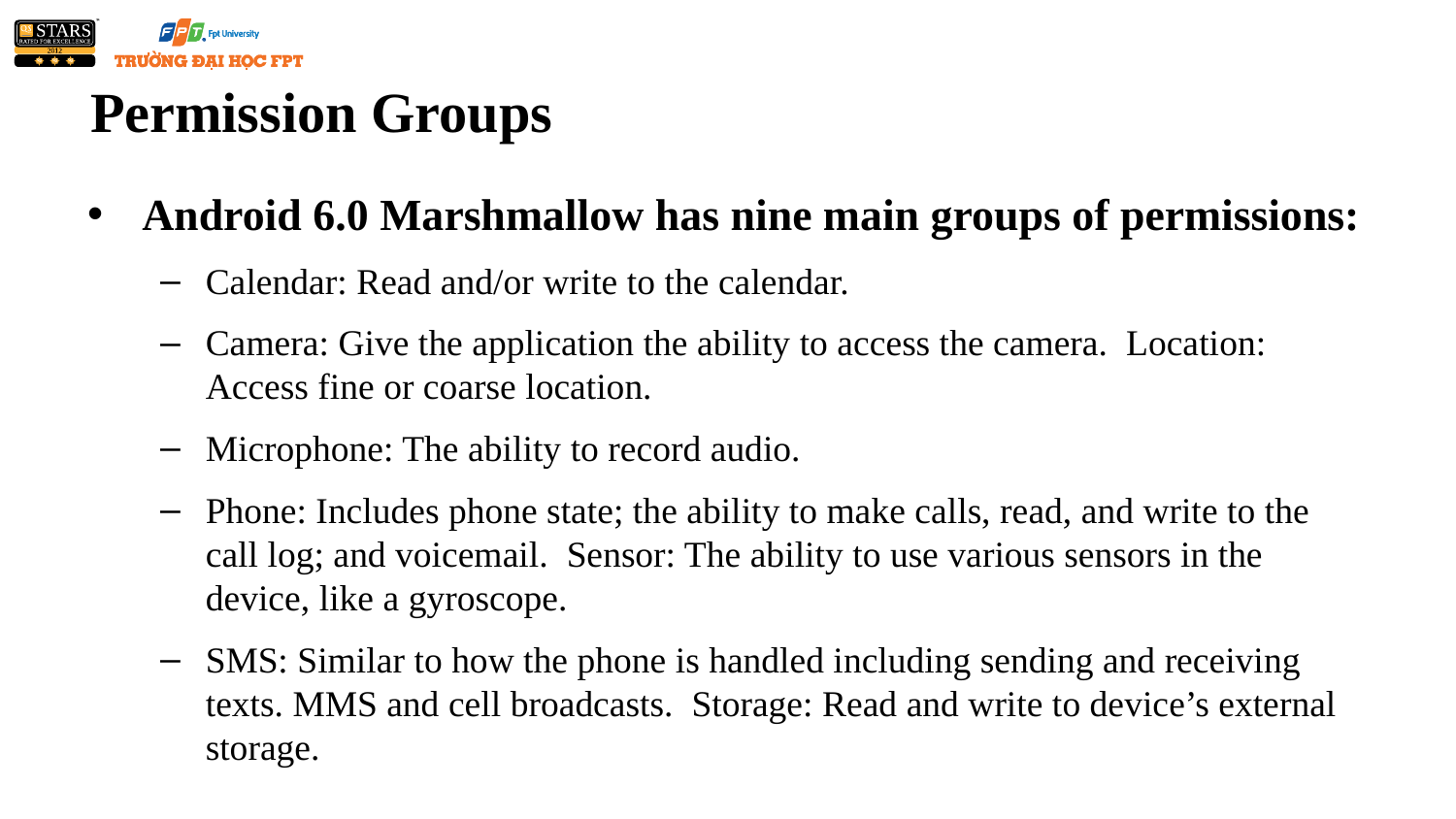

# Permission Groups
Android 6.0 Marshmallow has nine main groups of permissions:
Calendar: Read and/or write to the calendar.
Camera: Give the application the ability to access the camera.  Location: Access fine or coarse location.
Microphone: The ability to record audio.
Phone: Includes phone state; the ability to make calls, read, and write to the call log; and voicemail.  Sensor: The ability to use various sensors in the device, like a gyroscope.
SMS: Similar to how the phone is handled including sending and receiving texts. MMS and cell broadcasts.  Storage: Read and write to device’s external storage.